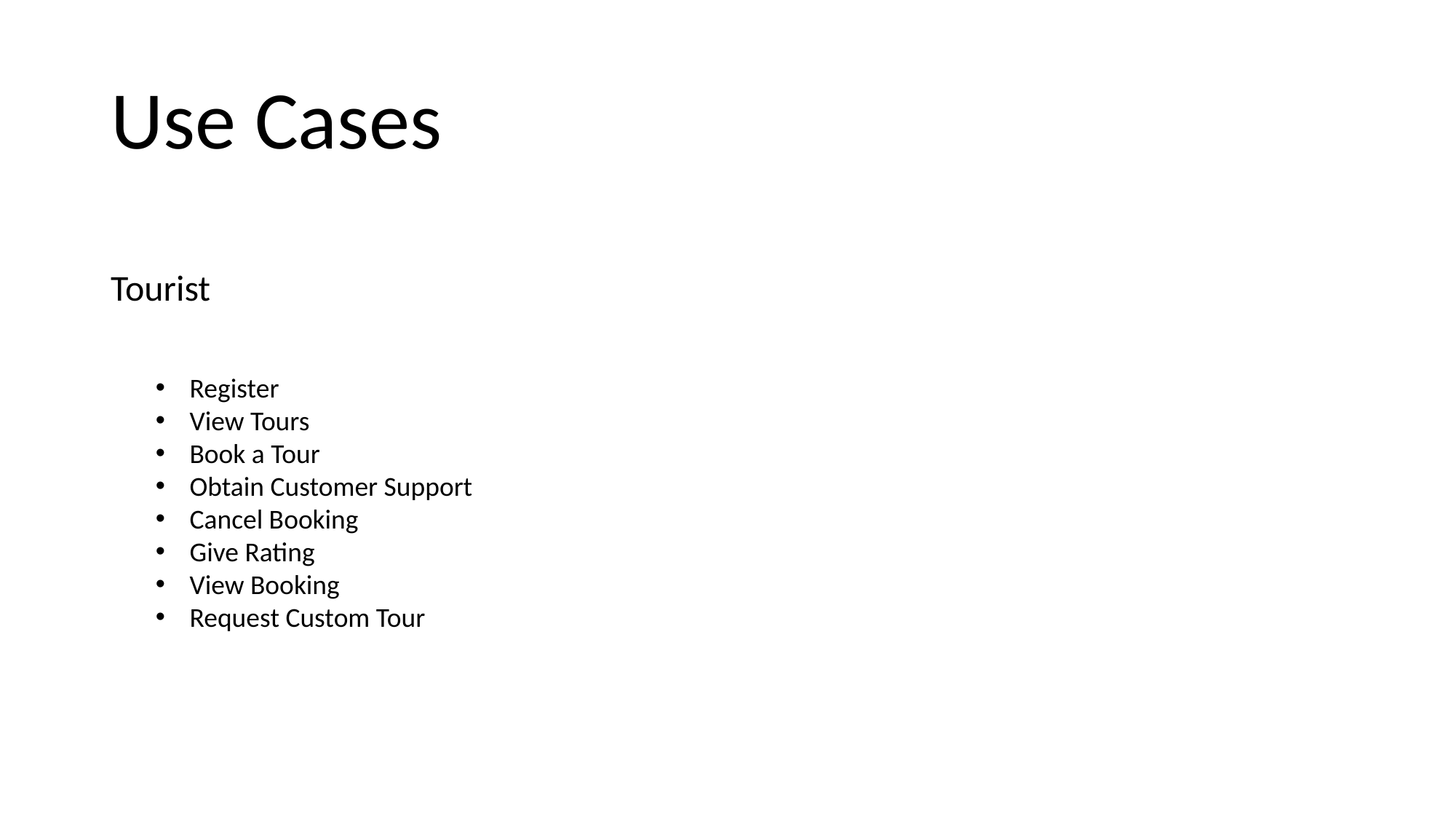

# Use Cases
Tourist
Register
View Tours
Book a Tour
Obtain Customer Support
Cancel Booking
Give Rating
View Booking
Request Custom Tour